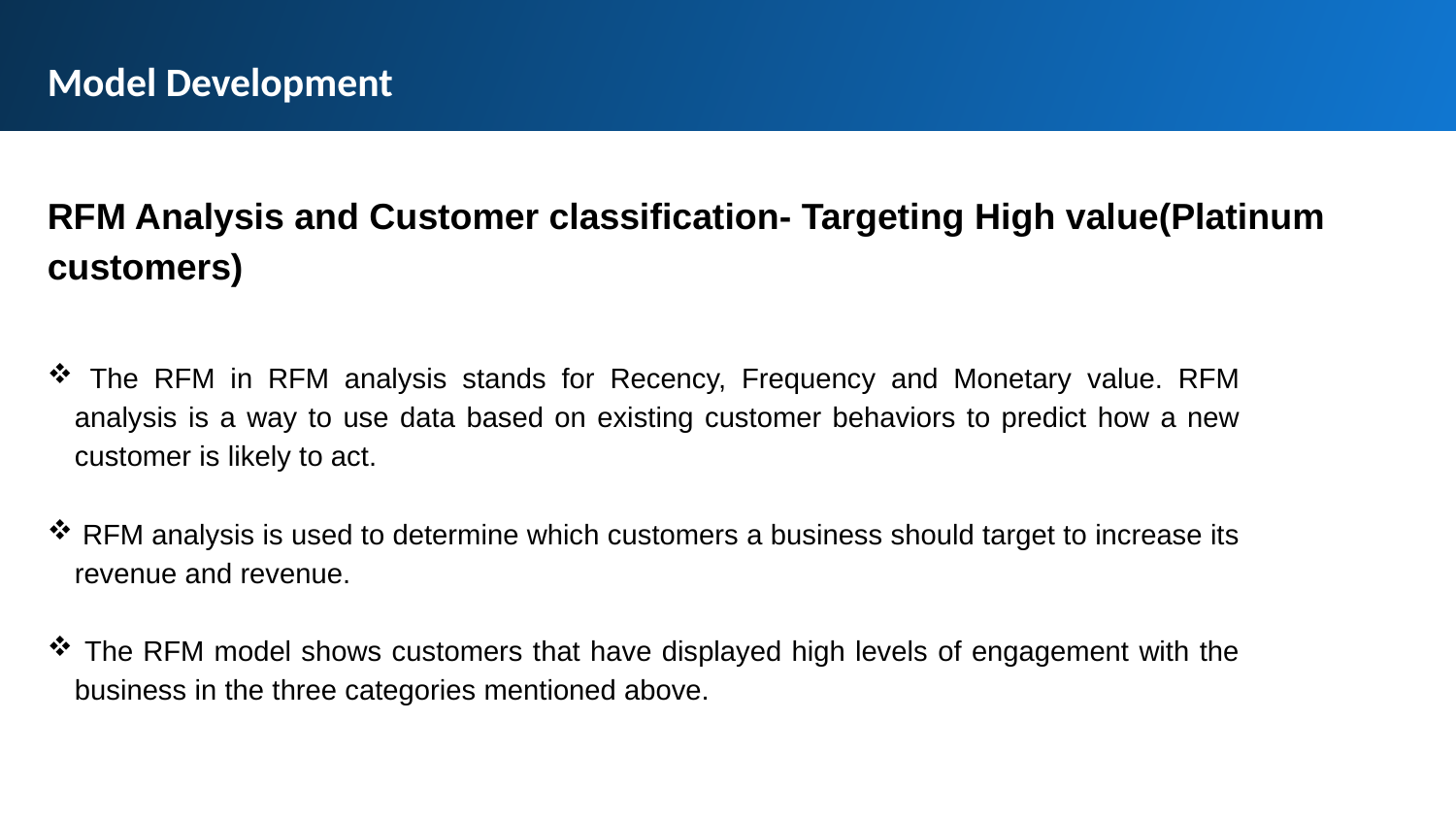

Model Development
RFM Analysis and Customer classification- Targeting High value(Platinum customers)
 The RFM in RFM analysis stands for Recency, Frequency and Monetary value. RFM analysis is a way to use data based on existing customer behaviors to predict how a new customer is likely to act.

 RFM analysis is used to determine which customers a business should target to increase its revenue and revenue.

 The RFM model shows customers that have displayed high levels of engagement with the business in the three categories mentioned above.